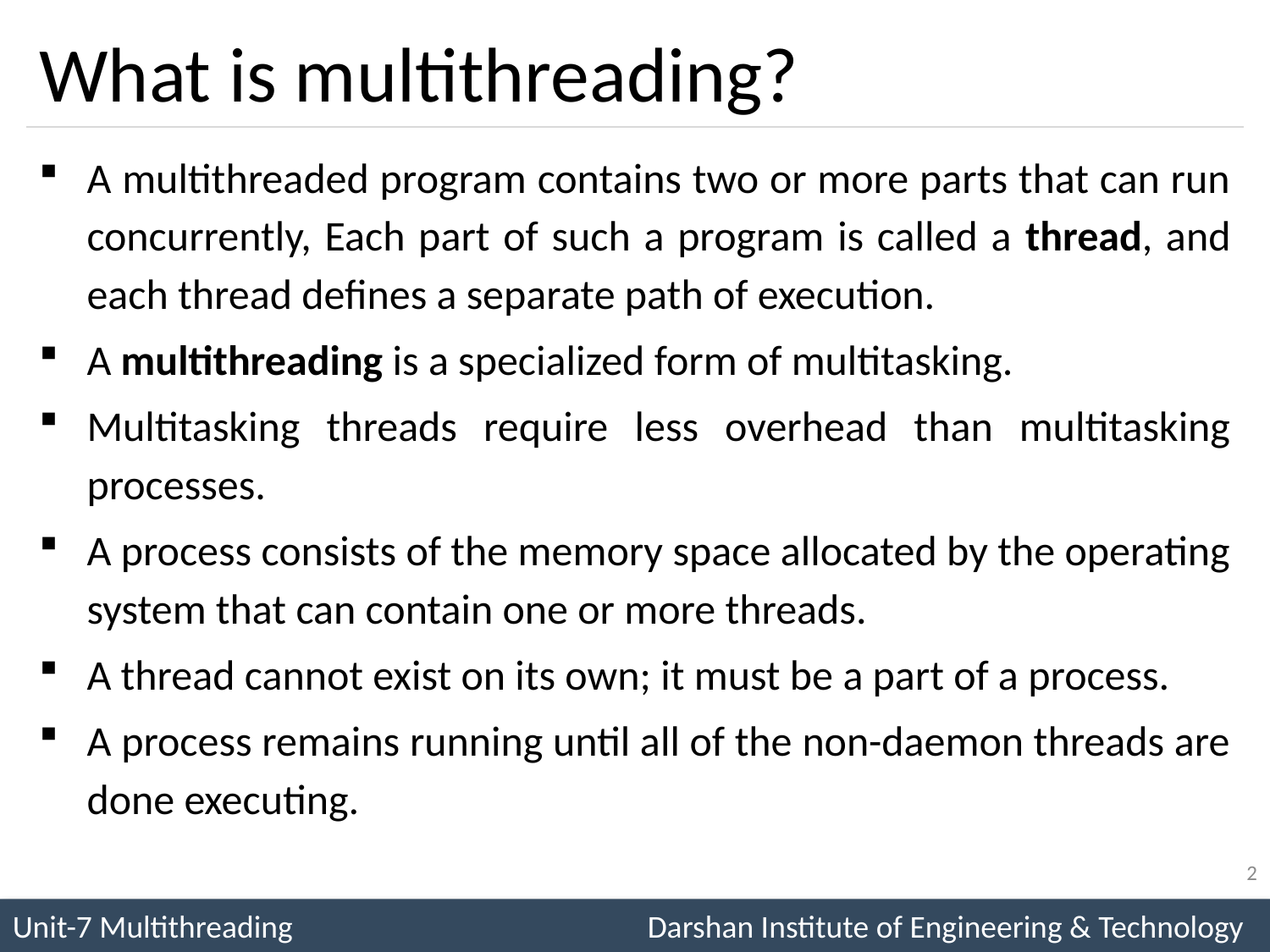

# What is multithreading?
A multithreaded program contains two or more parts that can run concurrently, Each part of such a program is called a thread, and each thread defines a separate path of execution.
A multithreading is a specialized form of multitasking.
Multitasking threads require less overhead than multitasking processes.
A process consists of the memory space allocated by the operating system that can contain one or more threads.
A thread cannot exist on its own; it must be a part of a process.
A process remains running until all of the non-daemon threads are done executing.
2